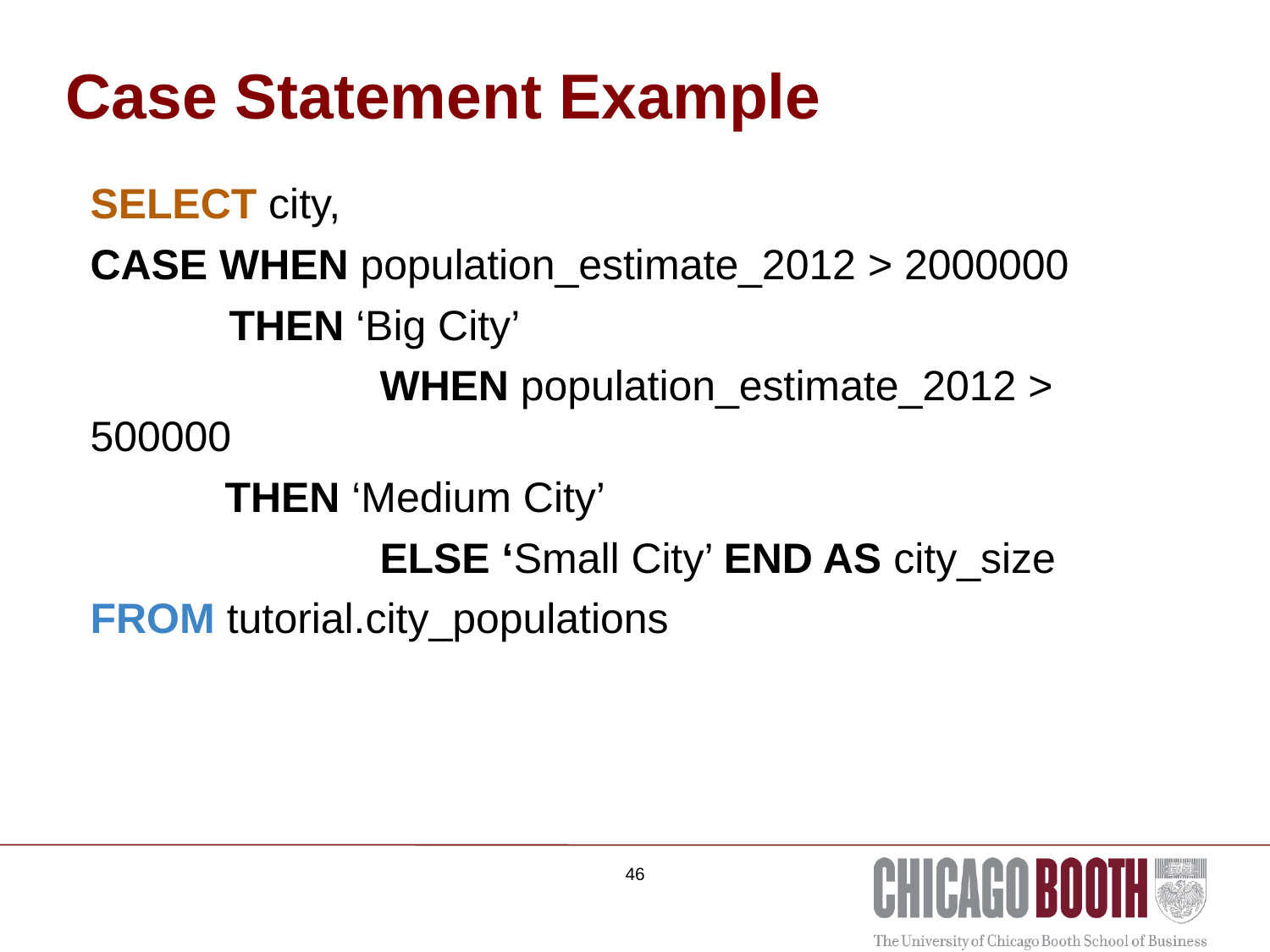

# Case Statement Example
SELECT city,
CASE WHEN population_estimate_2012 > 2000000
 THEN ‘Big City’
		   WHEN population_estimate_2012 > 500000
      THEN ‘Medium City’
		   ELSE ‘Small City’ END AS city_size
FROM tutorial.city_populations

46